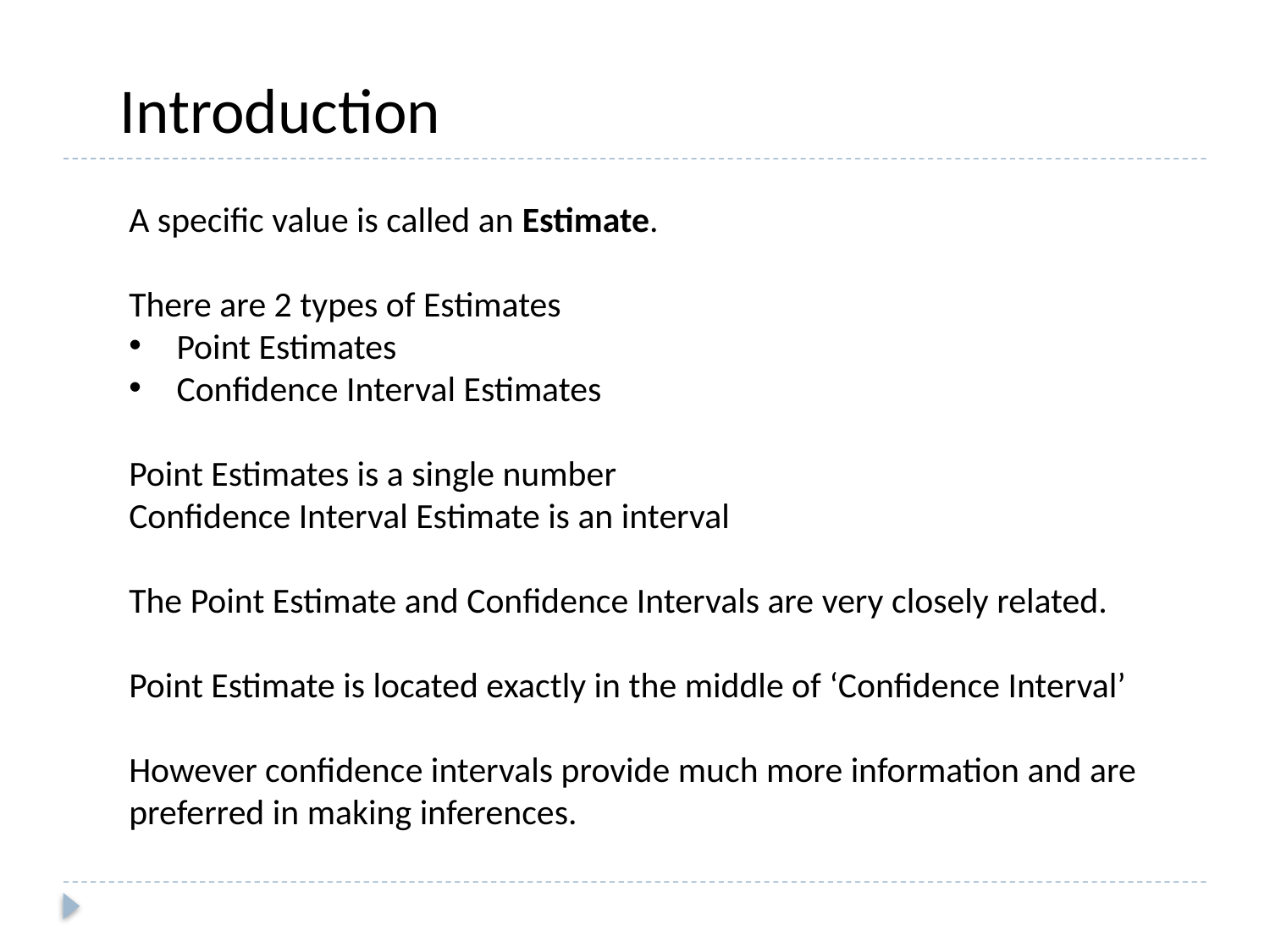

Introduction
A specific value is called an Estimate.

There are 2 types of Estimates
Point Estimates
Confidence Interval Estimates

Point Estimates is a single number
Confidence Interval Estimate is an interval

The Point Estimate and Confidence Intervals are very closely related.

Point Estimate is located exactly in the middle of ‘Confidence Interval’

However confidence intervals provide much more information and are preferred in making inferences.